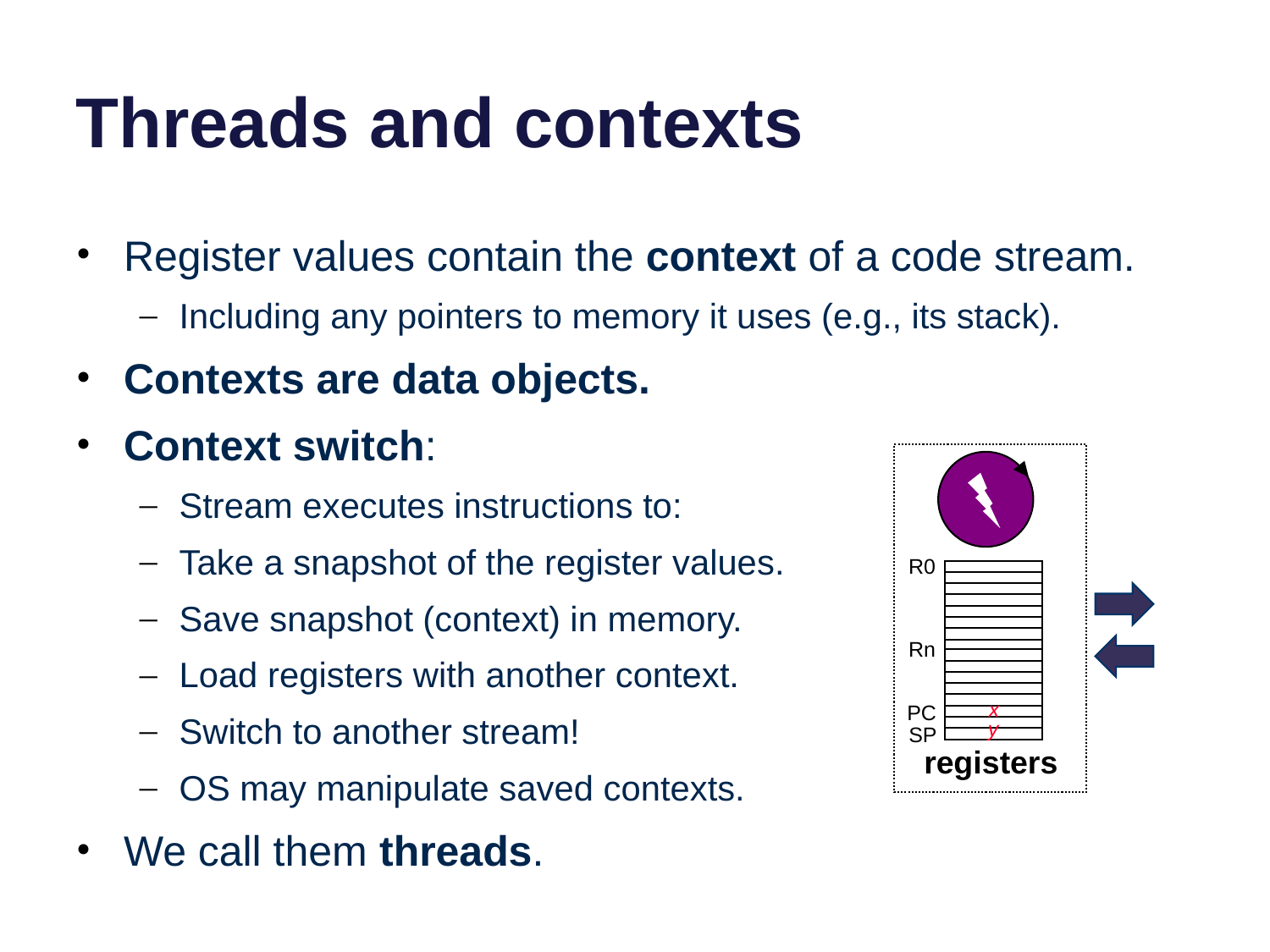

# Threads and contexts
Register values contain the context of a code stream.
Including any pointers to memory it uses (e.g., its stack).
Contexts are data objects.
Context switch:
Stream executes instructions to:
Take a snapshot of the register values.
Save snapshot (context) in memory.
Load registers with another context.
Switch to another stream!
OS may manipulate saved contexts.
We call them threads.

R0

Rn
x
PC

y
SP

registers